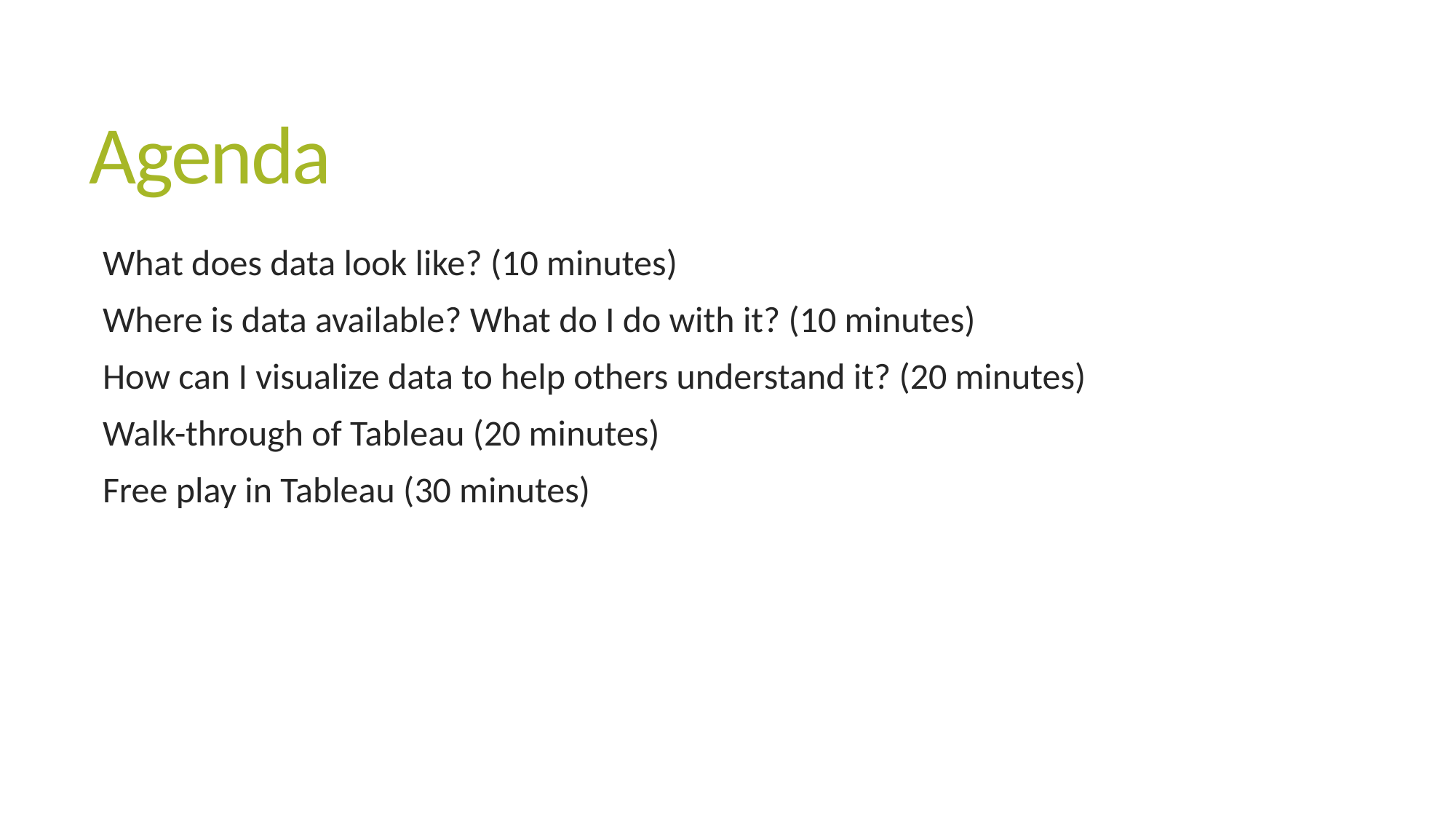

# Agenda
What does data look like? (10 minutes)
Where is data available? What do I do with it? (10 minutes)
How can I visualize data to help others understand it? (20 minutes)
Walk-through of Tableau (20 minutes)
Free play in Tableau (30 minutes)